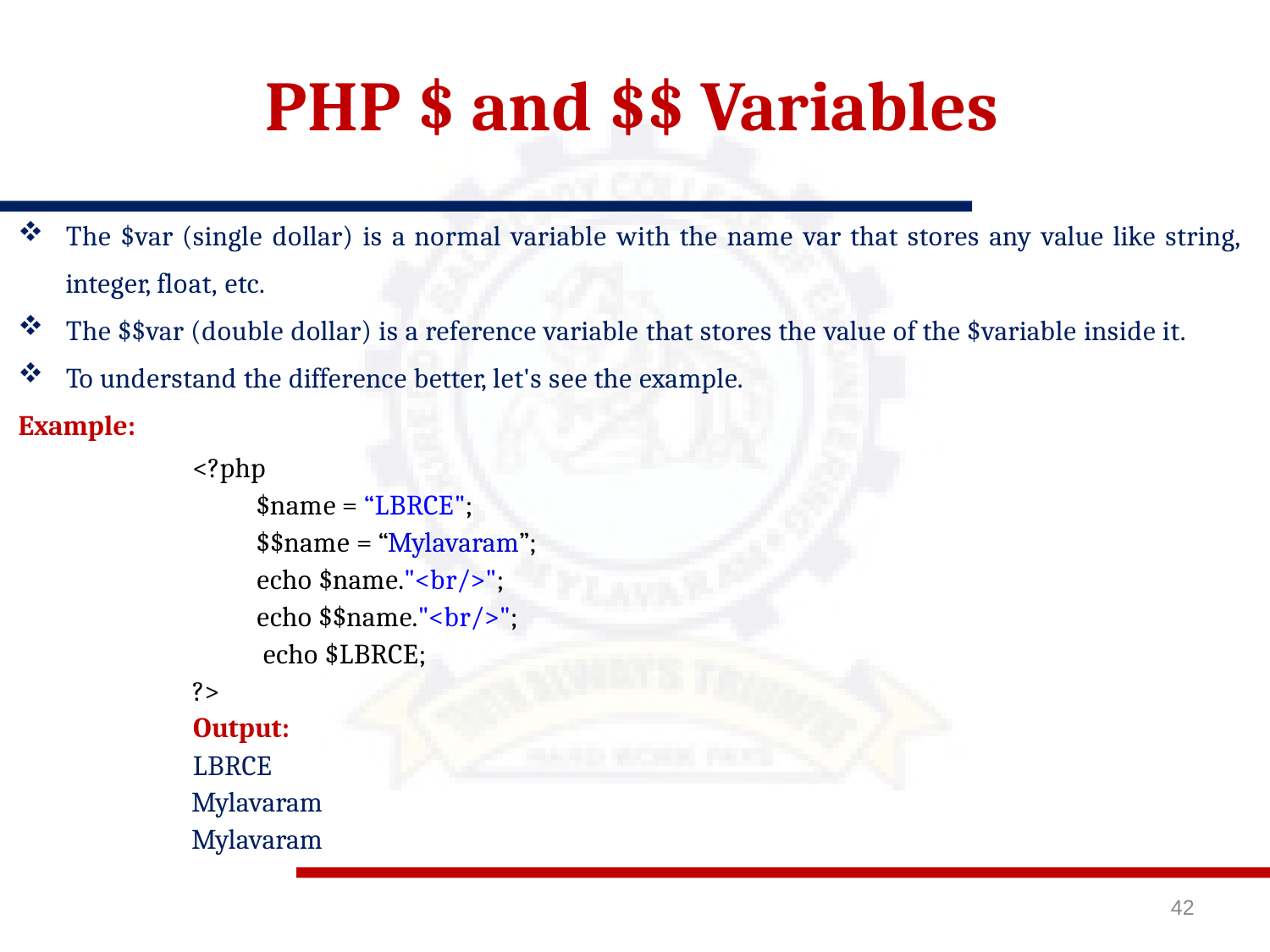

# PHP $ and $$ Variables
The $var (single dollar) is a normal variable with the name var that stores any value like string,  integer, float, etc.
The $$var (double dollar) is a reference variable that stores the value of the $variable inside it.
To understand the difference better, let's see the example.
Example:
<?php
$name = “LBRCE";
$$name = “Mylavaram”;
echo $name."<br/>";
echo $$name."<br/>";  echo $LBRCE;
?>
Output:
LBRCE
Mylavaram
Mylavaram
42